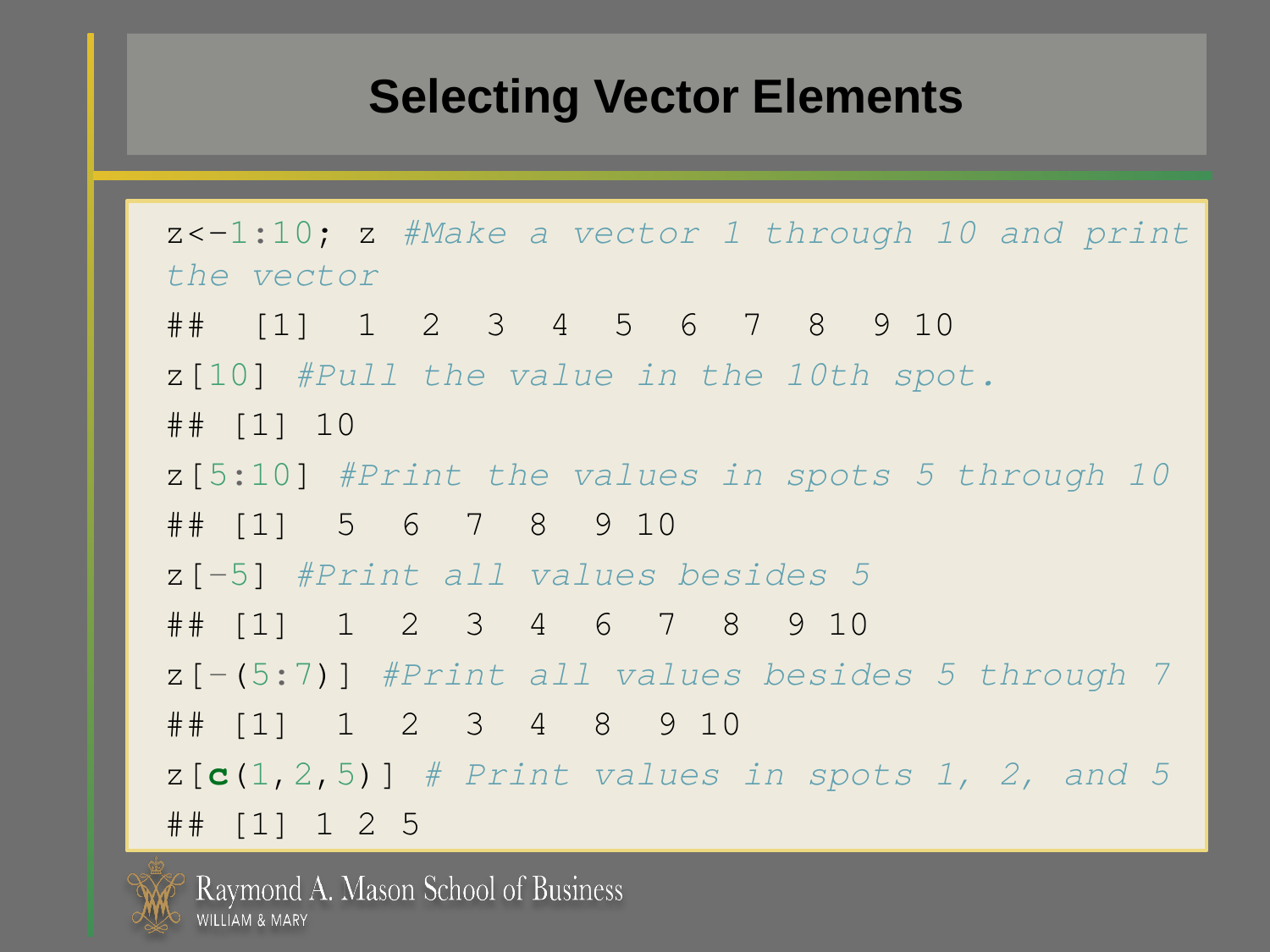

# Selecting Vector Elements
z<-1:10; z #Make a vector 1 through 10 and print the vector
##  [1]  1  2  3  4  5  6  7  8  9 10
z[10] #Pull the value in the 10th spot.
## [1] 10
z[5:10] #Print the values in spots 5 through 10
## [1]  5  6  7  8  9 10
z[-5] #Print all values besides 5
## [1]  1  2  3  4  6  7  8  9 10
z[-(5:7)] #Print all values besides 5 through 7
## [1]  1  2  3  4  8  9 10
z[c(1,2,5)] # Print values in spots 1, 2, and 5
## [1] 1 2 5